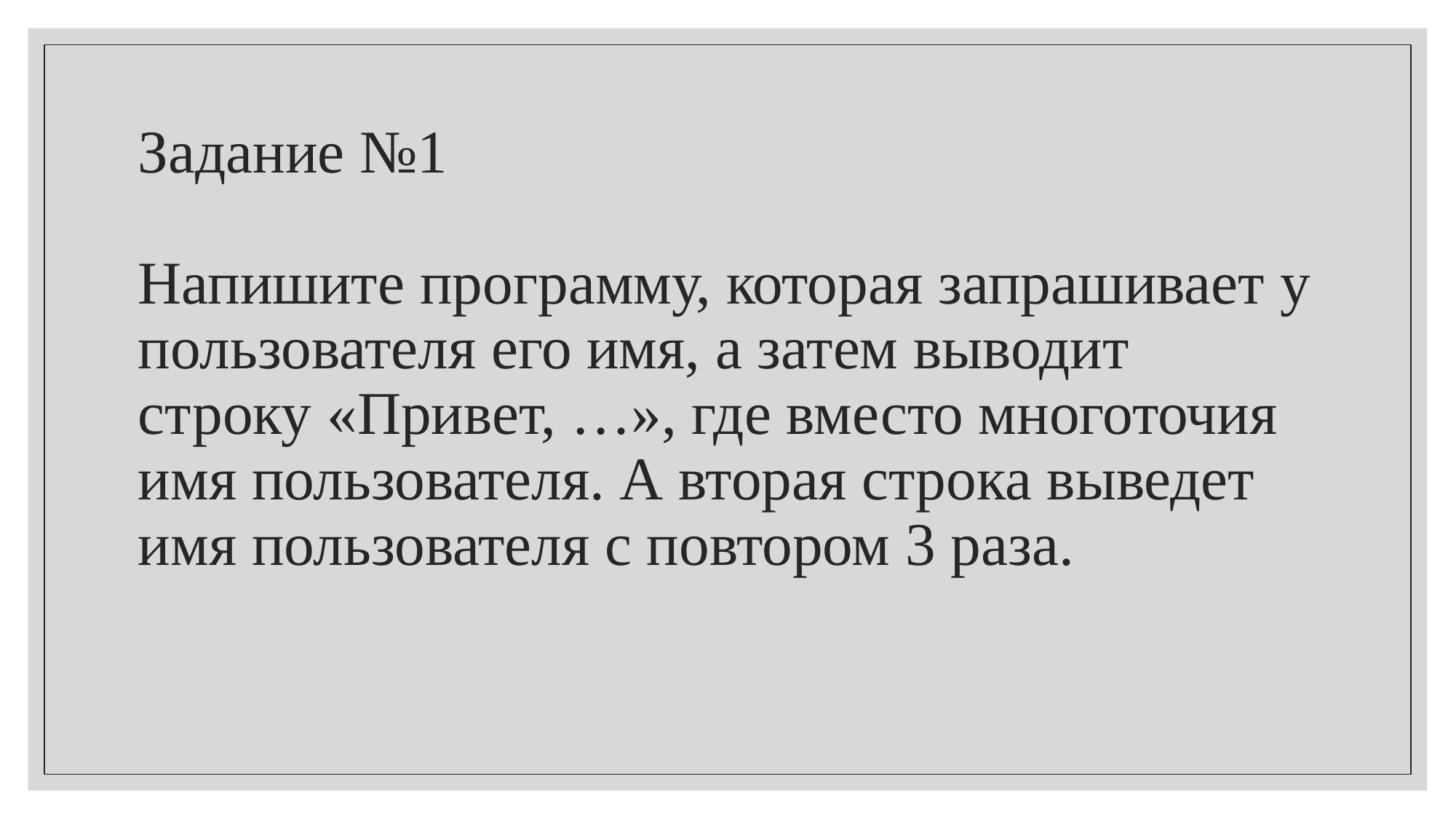

# Задание №1 Напишите программу, которая запрашивает у пользователя его имя, а затем выводит строку «Привет, …», где вместо многоточия имя пользователя. А вторая строка выведет имя пользователя с повтором 3 раза.